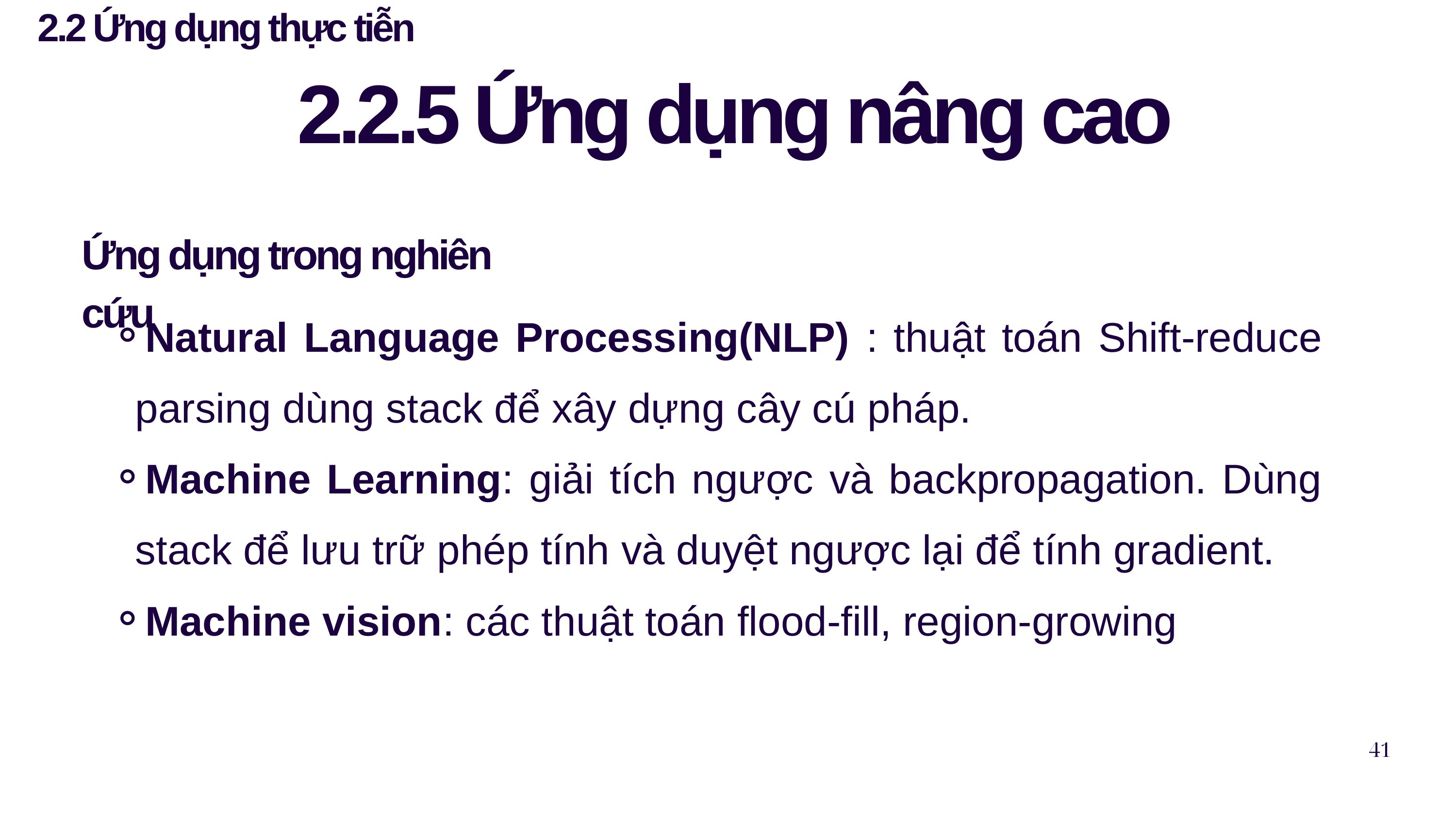

2.2 Ứng dụng thực tiễn
2.2.5 Ứng dụng nâng cao
Ứng dụng trong nghiên cứu
Natural Language Processing(NLP) : thuật toán Shift-reduce parsing dùng stack để xây dựng cây cú pháp.
Machine Learning: giải tích ngược và backpropagation. Dùng stack để lưu trữ phép tính và duyệt ngược lại để tính gradient.
Machine vision: các thuật toán flood-fill, region-growing
41